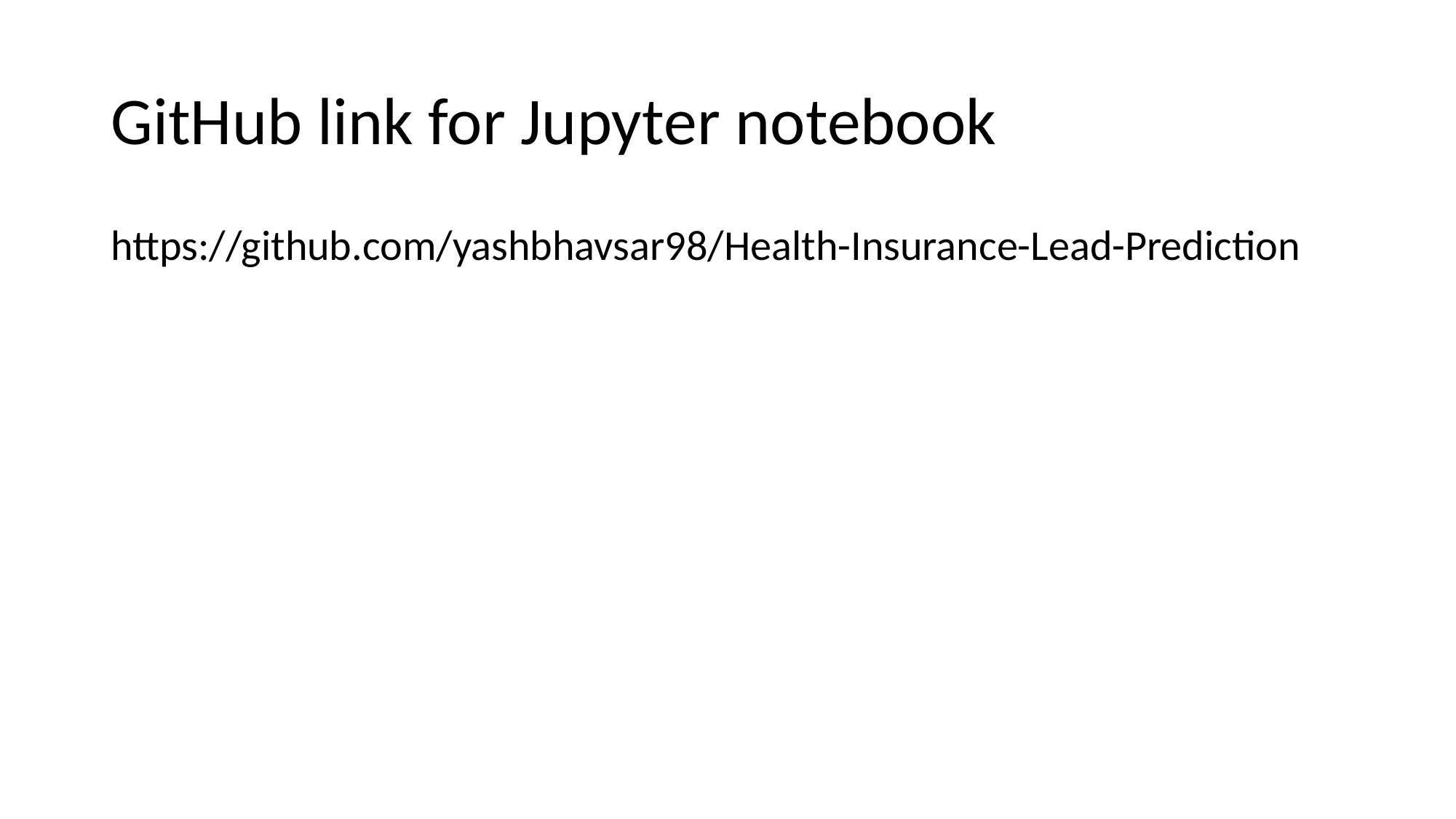

# GitHub link for Jupyter notebook
https://github.com/yashbhavsar98/Health-Insurance-Lead-Prediction